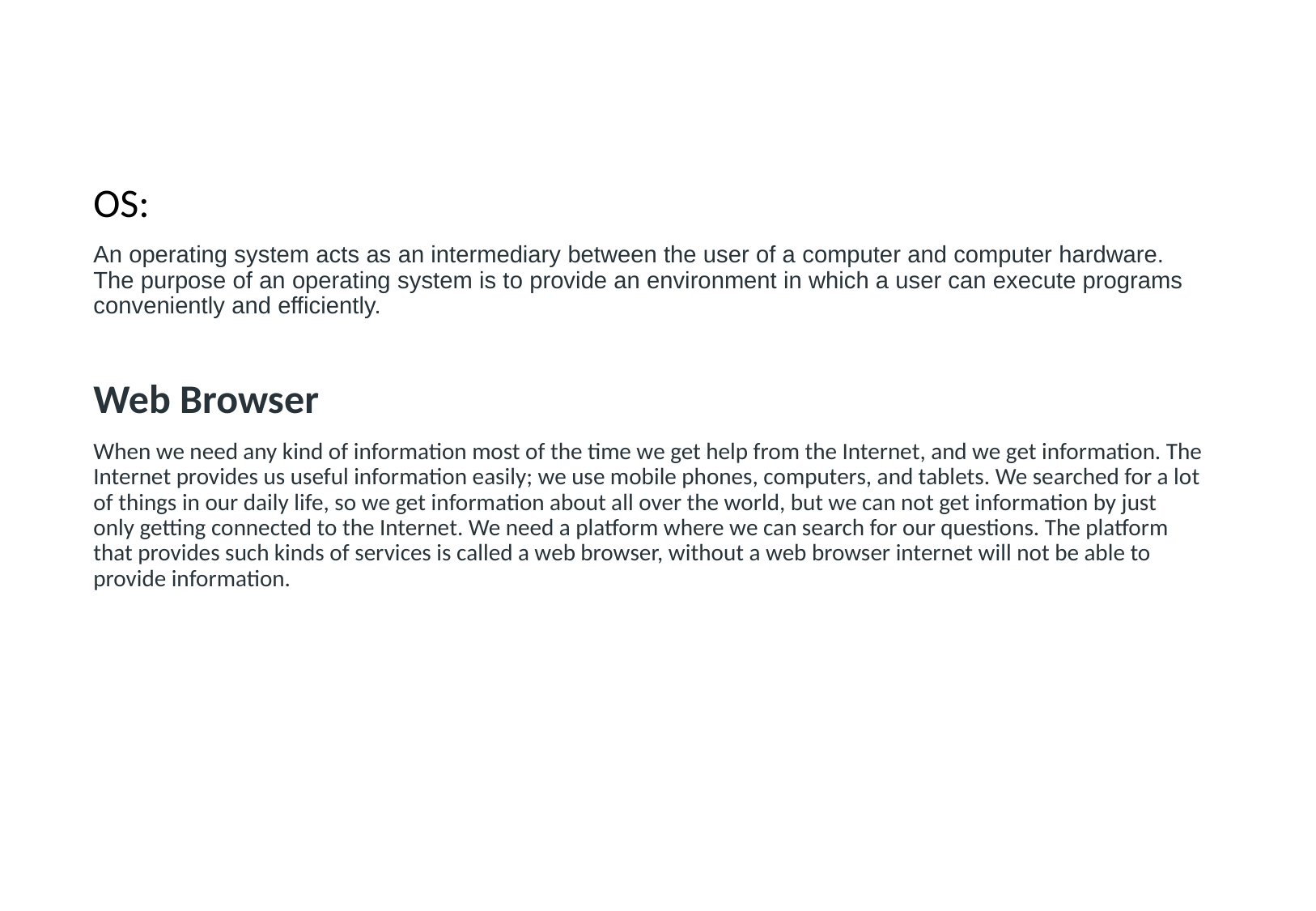

OS:
An operating system acts as an intermediary between the user of a computer and computer hardware. The purpose of an operating system is to provide an environment in which a user can execute programs conveniently and efficiently.

Web Browser
When we need any kind of information most of the time we get help from the Internet, and we get information. The Internet provides us useful information easily; we use mobile phones, computers, and tablets. We searched for a lot of things in our daily life, so we get information about all over the world, but we can not get information by just only getting connected to the Internet. We need a platform where we can search for our questions. The platform that provides such kinds of services is called a web browser, without a web browser internet will not be able to provide information.